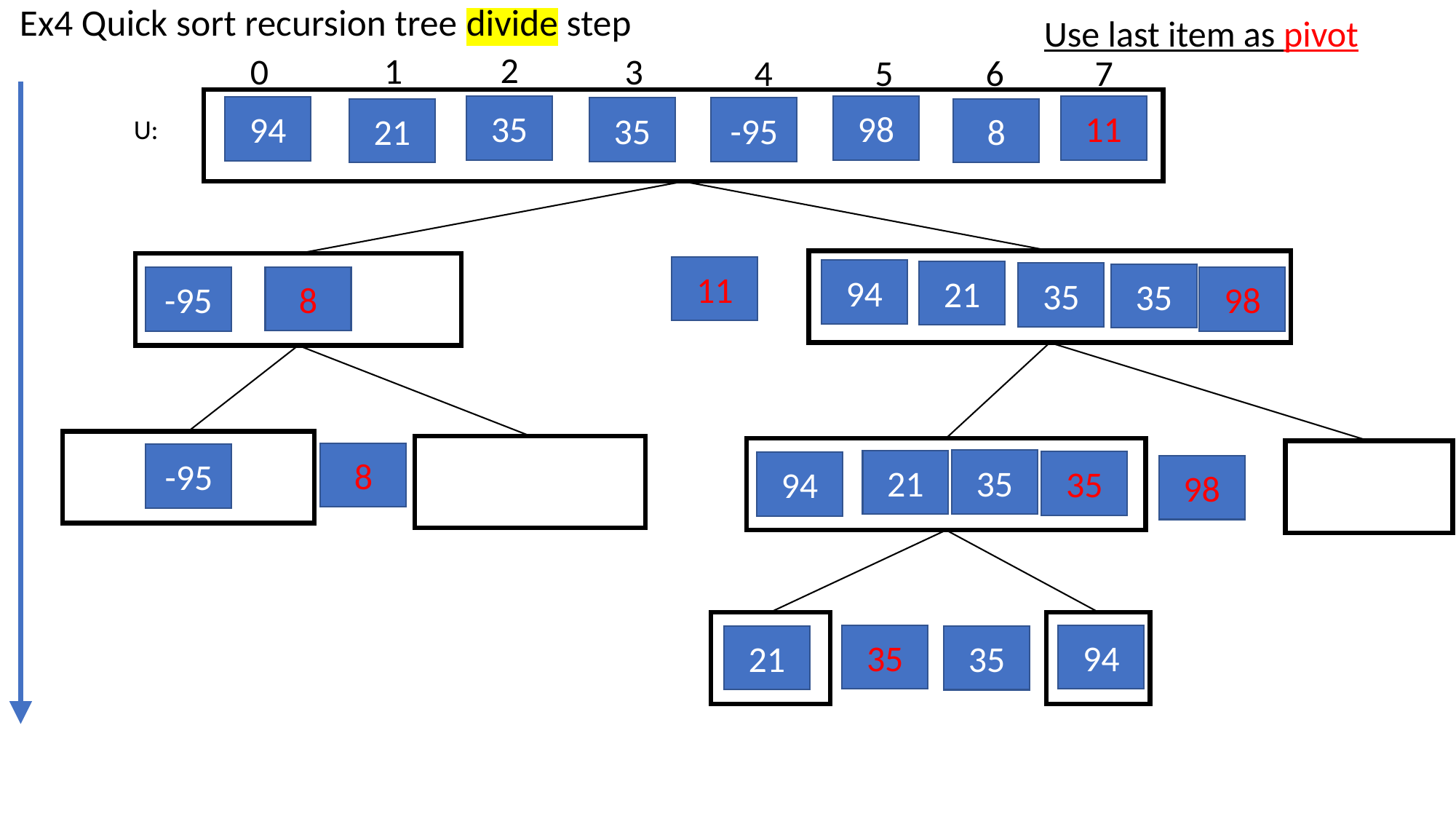

# Ex4 Quick sort recursion tree divide step
Use last item as pivot
2
1
0
3
6
7
4
5

35
98
11
94
35
-95
8
21
U:

11
94
21
35
35
8
-95
98

8
-95
35
21
35
94
98

35
94
35
21